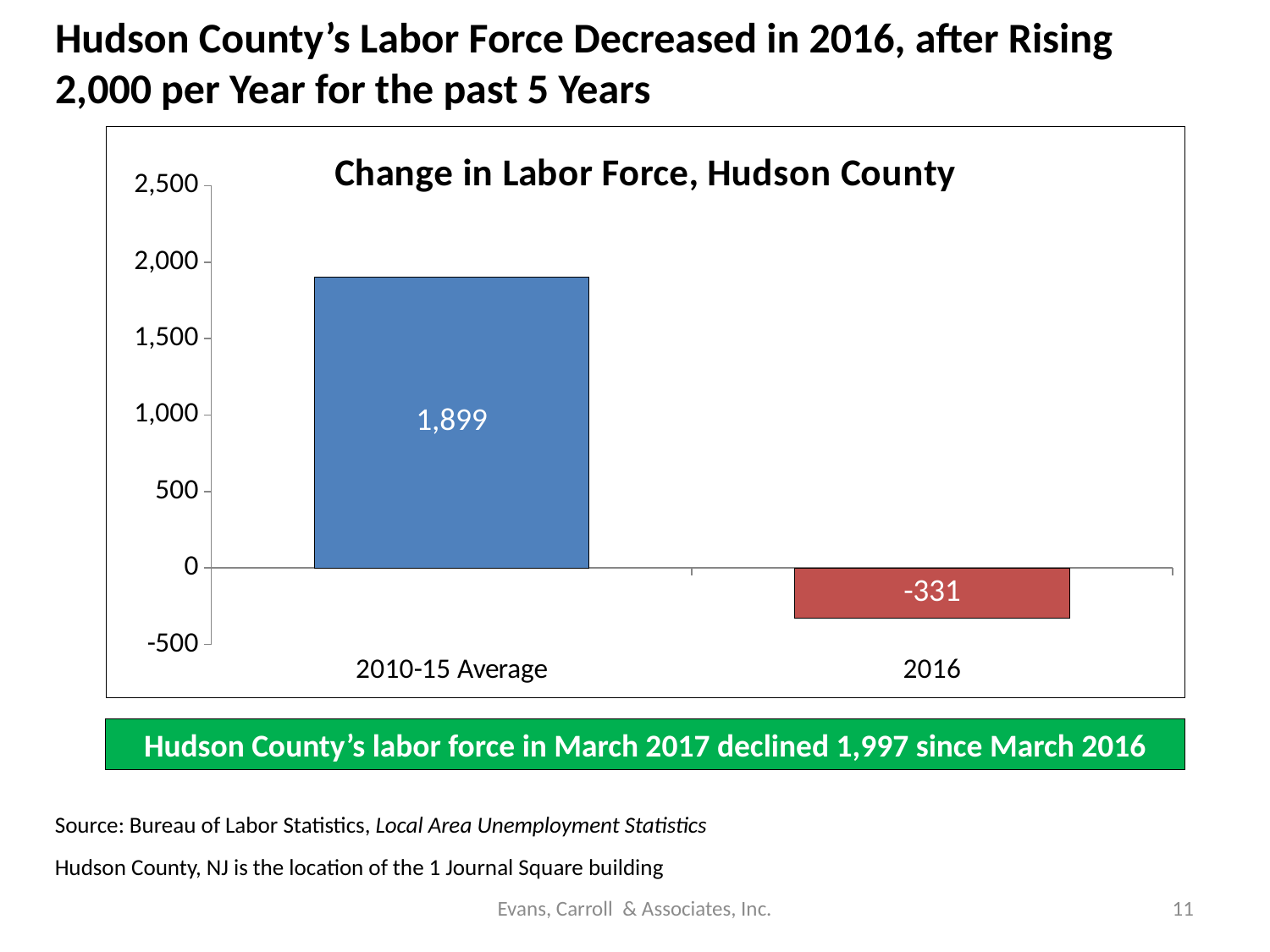

Hudson County’s Labor Force Decreased in 2016, after Rising 2,000 per Year for the past 5 Years

### Chart: Change in Labor Force, Hudson County

| Category | Fam |
|---|---|
| 2010-15 Average | 1899.0 |
| 2016 | -331.0 |
Hudson County’s labor force in March 2017 declined 1,997 since March 2016
Source: Bureau of Labor Statistics, Local Area Unemployment Statistics

Hudson County, NJ is the location of the 1 Journal Square building
Evans, Carroll  & Associates, Inc.
11